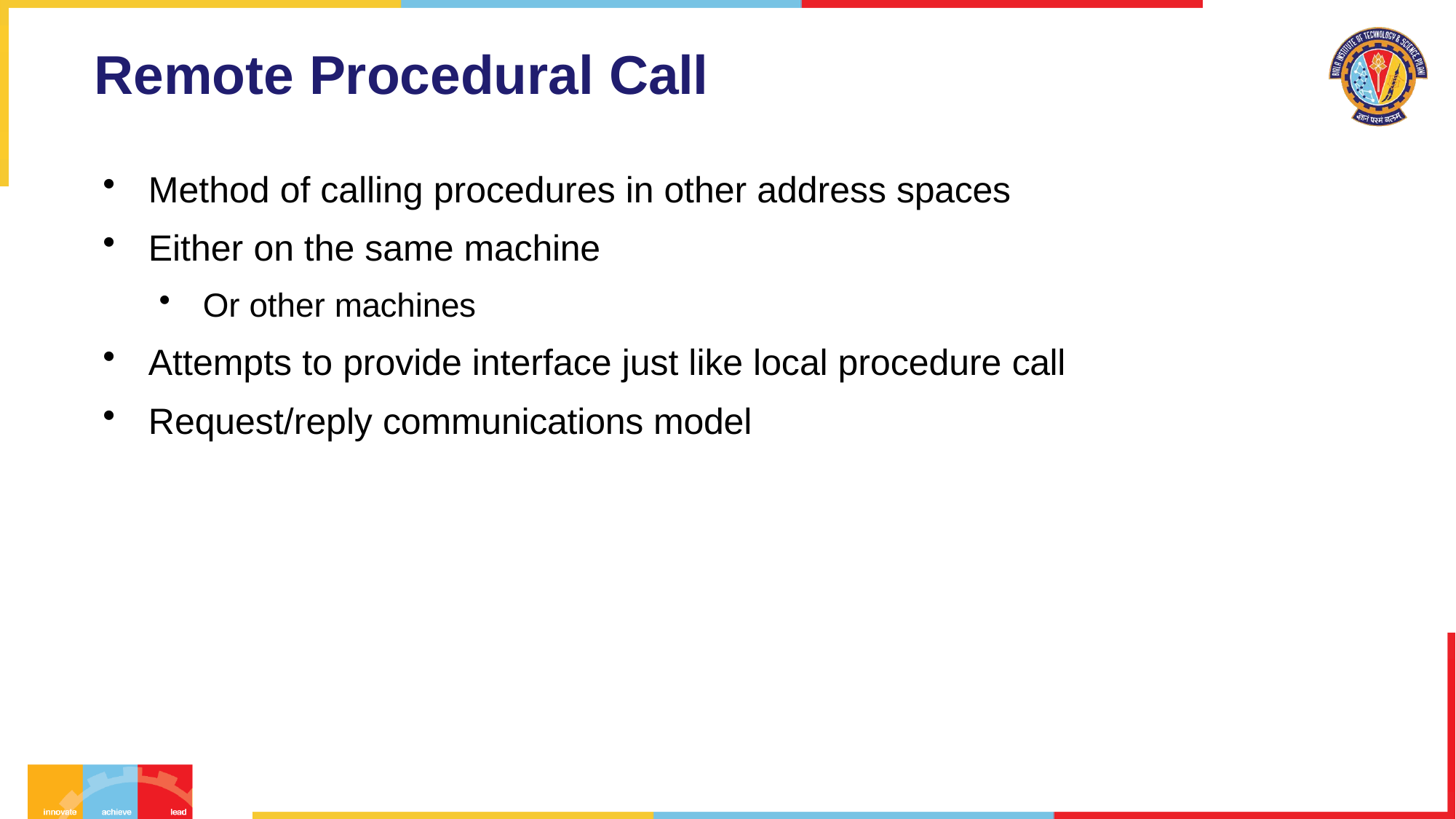

# Remote Procedural Call
Method of calling procedures in other address spaces
Either on the same machine
Or other machines
Attempts to provide interface just like local procedure call
Request/reply communications model